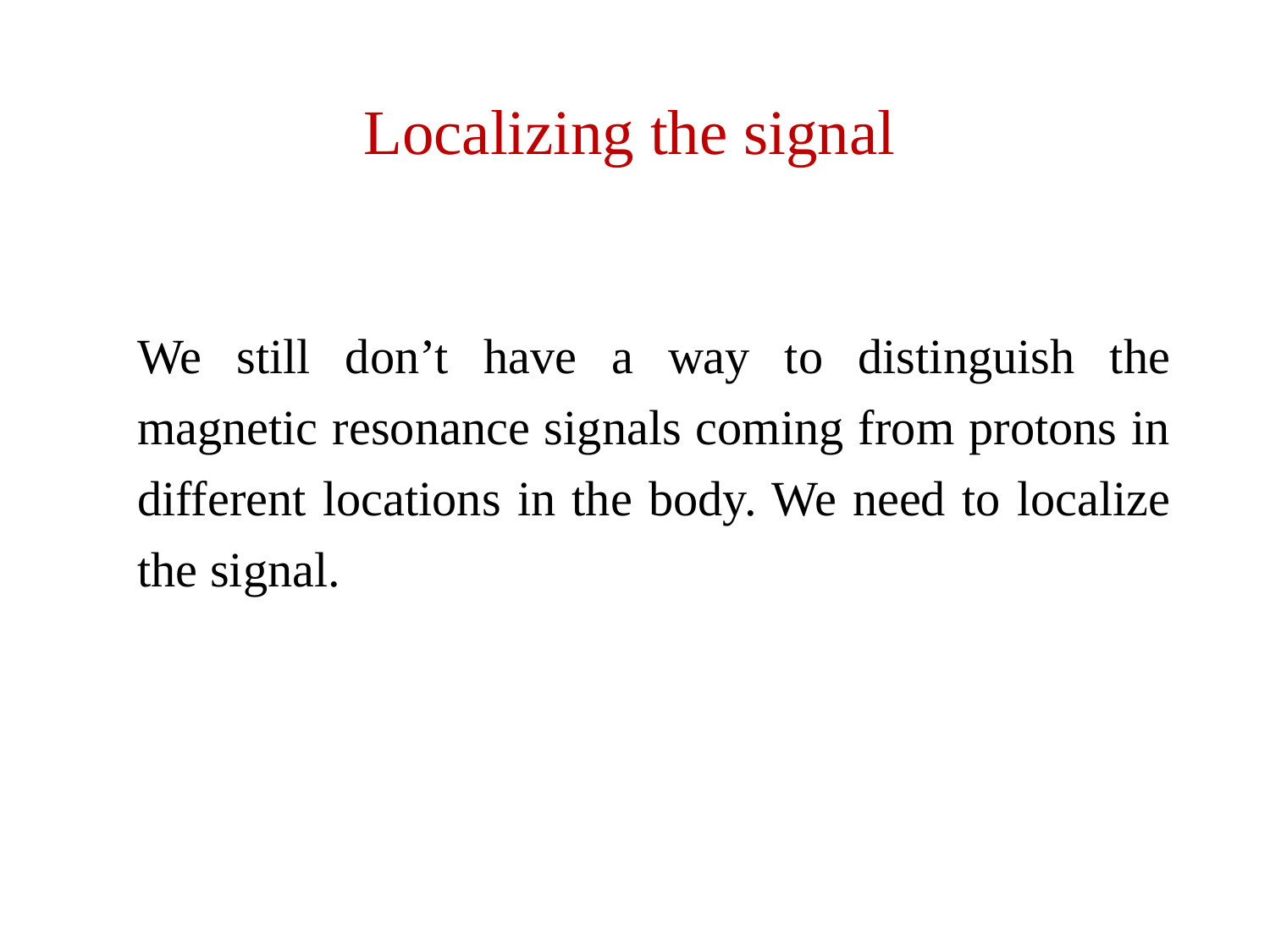

Localizing the signal
We still don’t have a way to distinguish the magnetic resonance signals coming from protons in different locations in the body. We need to localize the signal.